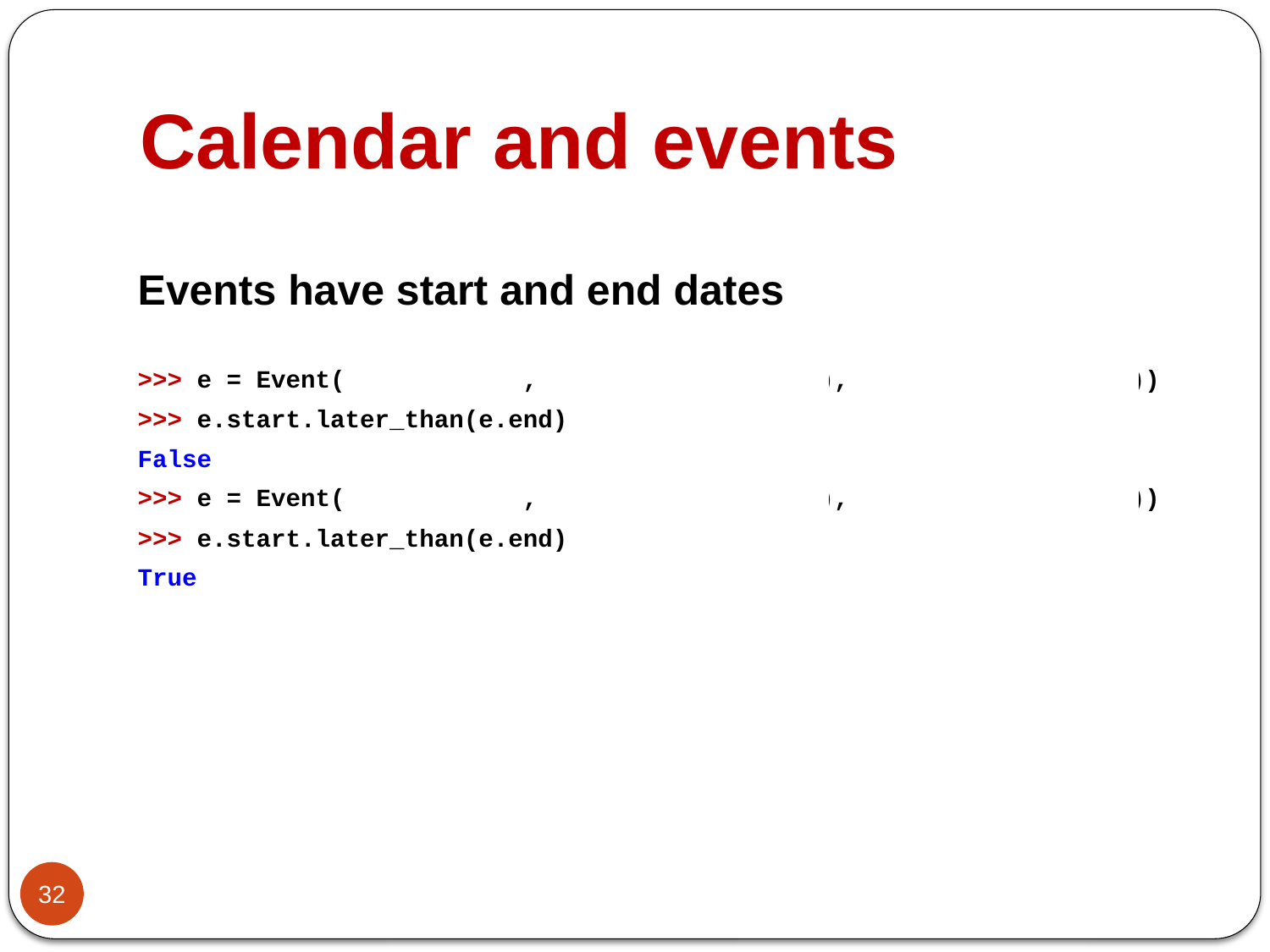

# Calendar and events
Events have start and end dates

>>> e = Event('some_event', Date(1,1,2000,12,0), Date(1,1,2000,13,0))
>>> e.start.later_than(e.end)
False
>>> e = Event('some_event', Date(1,1,2000,13,0), Date(1,1,2000,12,0))
>>> e.start.later_than(e.end)
True

32